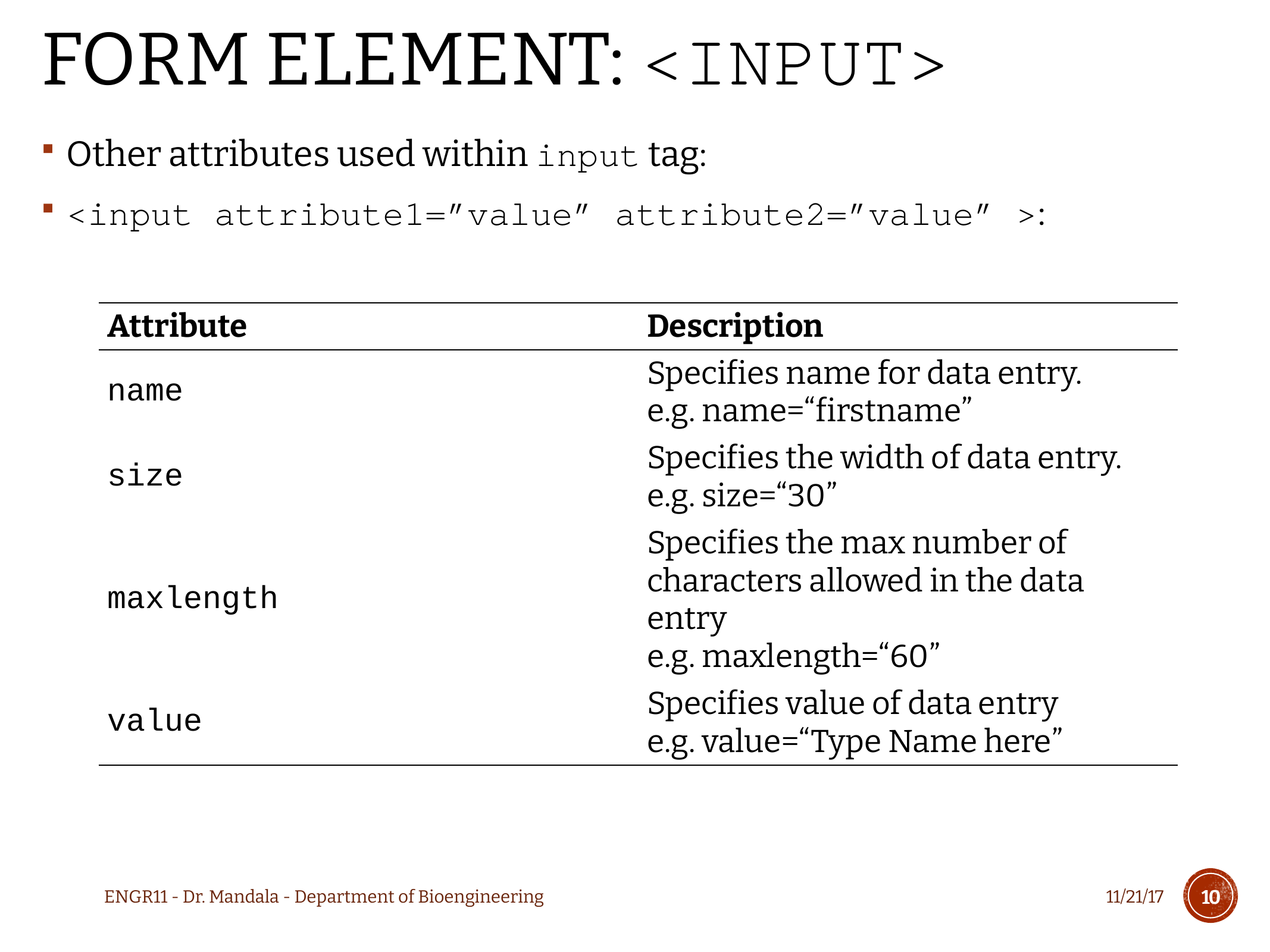

# form element: <input>
Other attributes used within input tag:
<input attribute1=”value” attribute2=”value” >:
| Attribute | Description |
| --- | --- |
| name | Specifies name for data entry. e.g. name=“firstname” |
| size | Specifies the width of data entry. e.g. size=“30” |
| maxlength | Specifies the max number of characters allowed in the data entry e.g. maxlength=“60” |
| value | Specifies value of data entry e.g. value=“Type Name here” |
ENGR11 - Dr. Mandala - Department of Bioengineering
11/21/17
10